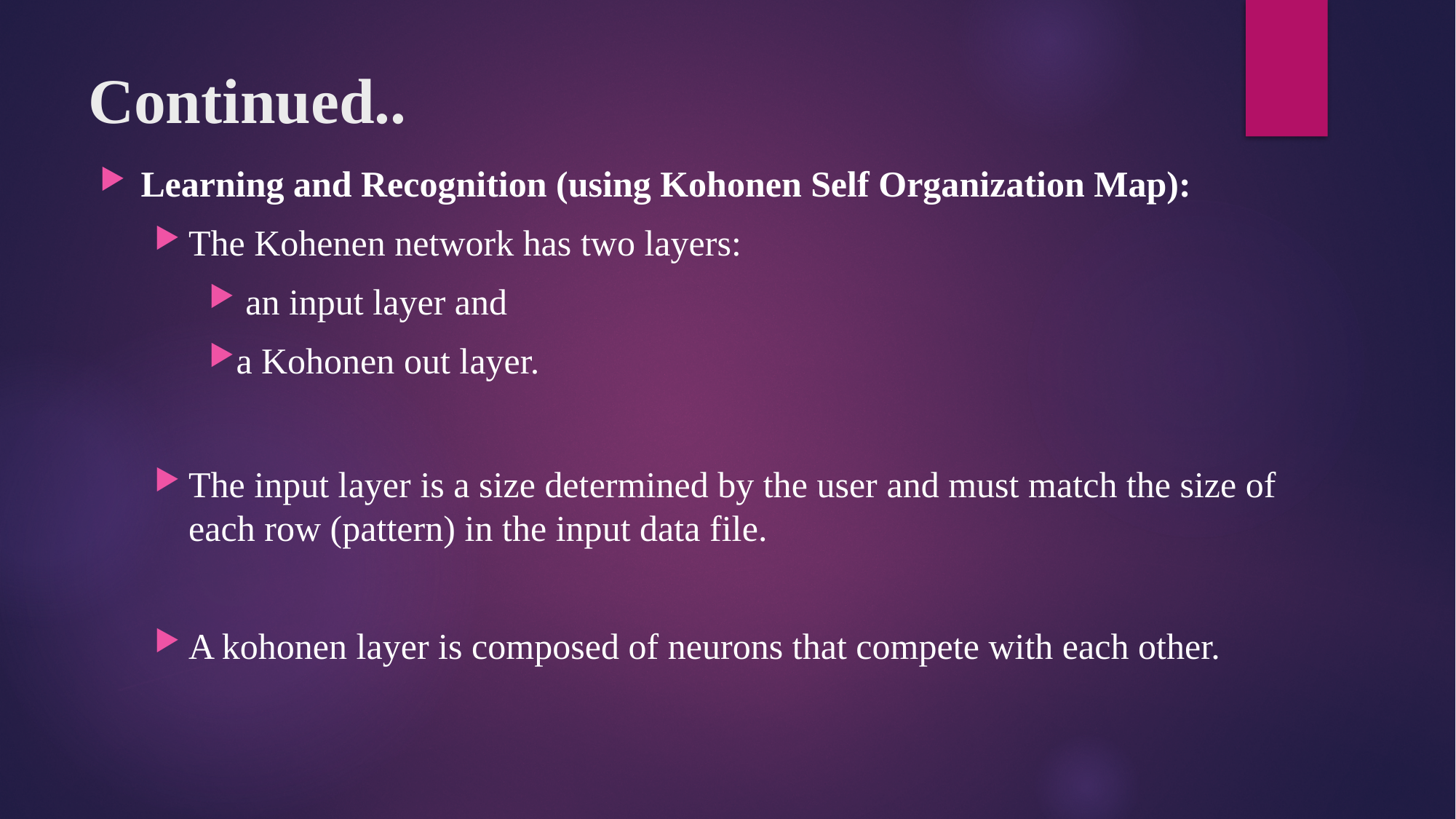

# Continued..
Learning and Recognition (using Kohonen Self Organization Map):
The Kohenen network has two layers:
 an input layer and
a Kohonen out layer.

The input layer is a size determined by the user and must match the size of each row (pattern) in the input data file.

A kohonen layer is composed of neurons that compete with each other.